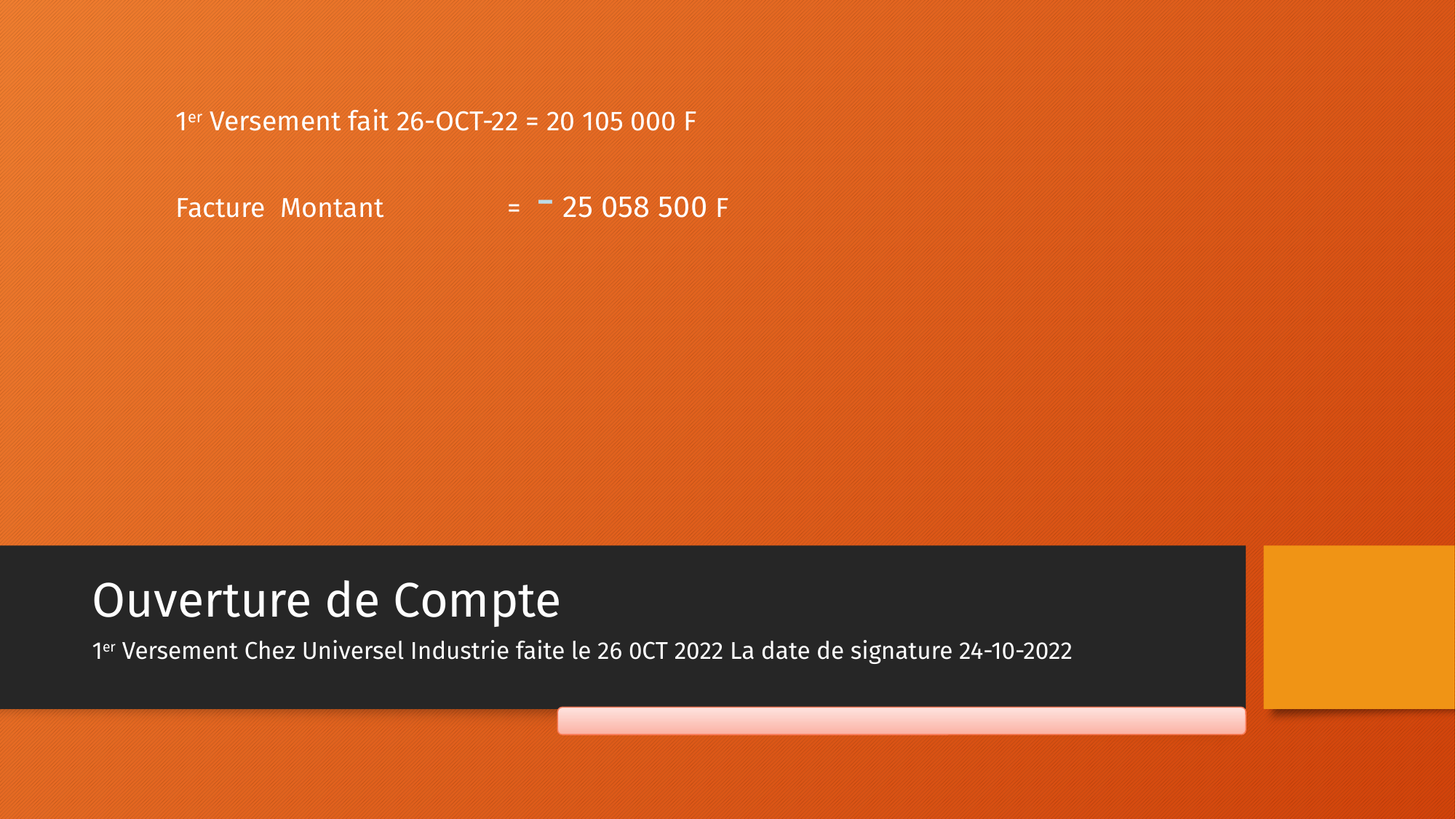

1er Versement fait 26-OCT-22 = 20 105 000 F

Facture  Montant                 =  - 25 058 500 F

# Ouverture de Compte
1er Versement Chez Universel Industrie faite le 26 0CT 2022 La date de signature 24-10-2022